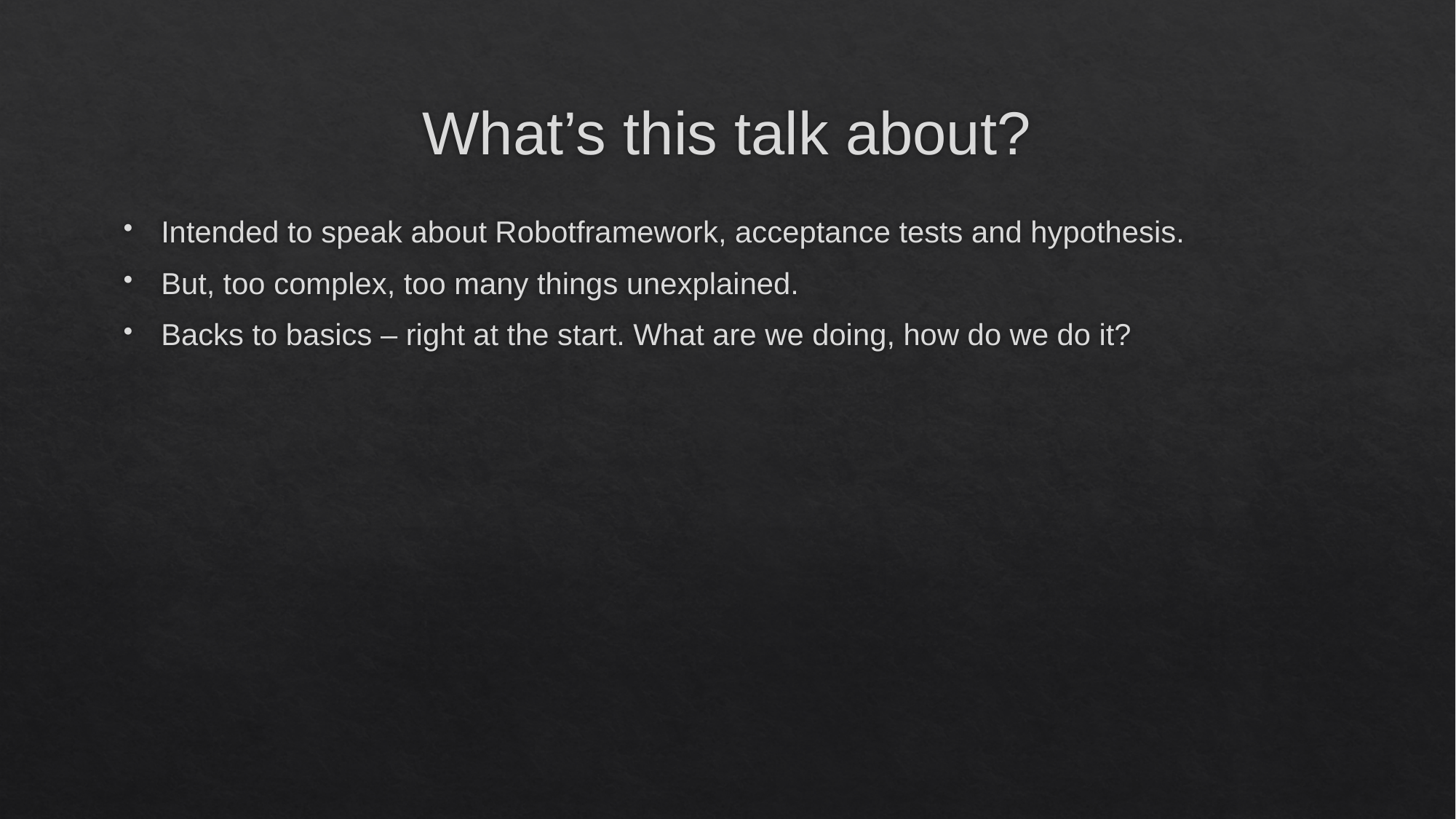

# What’s this talk about?
Intended to speak about Robotframework, acceptance tests and hypothesis.
But, too complex, too many things unexplained.
Backs to basics – right at the start. What are we doing, how do we do it?